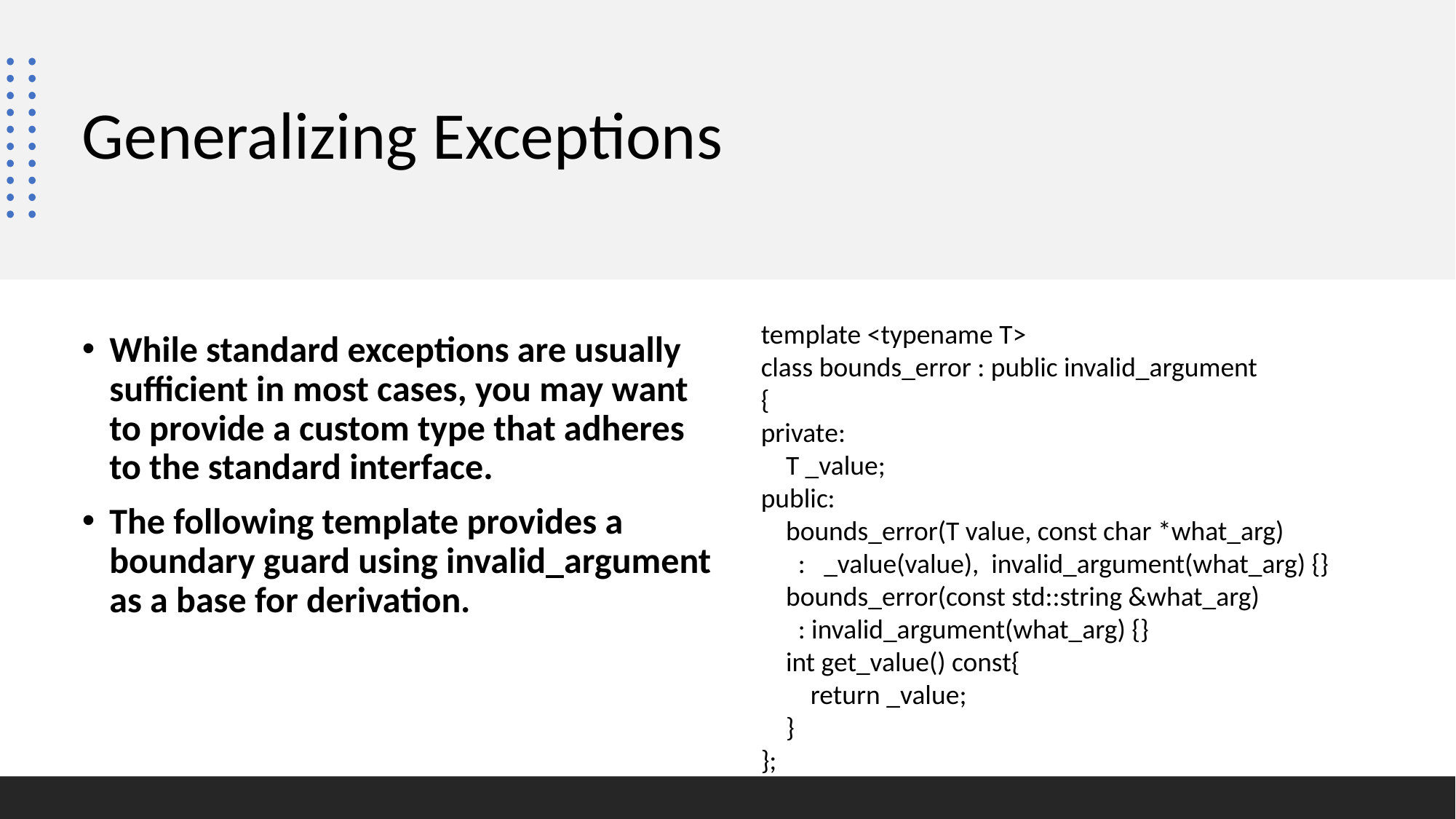

# Generalizing Exceptions

template <typename T>
class bounds_error : public invalid_argument
{
private:
    T _value;
public:
    bounds_error(T value, const char *what_arg)
      :   _value(value),  invalid_argument(what_arg) {}
    bounds_error(const std::string &what_arg)
      : invalid_argument(what_arg) {}
    int get_value() const{
        return _value;
    }
};
While standard exceptions are usually sufficient in most cases, you may want to provide a custom type that adheres to the standard interface.
The following template provides a boundary guard using invalid_argument as a base for derivation.